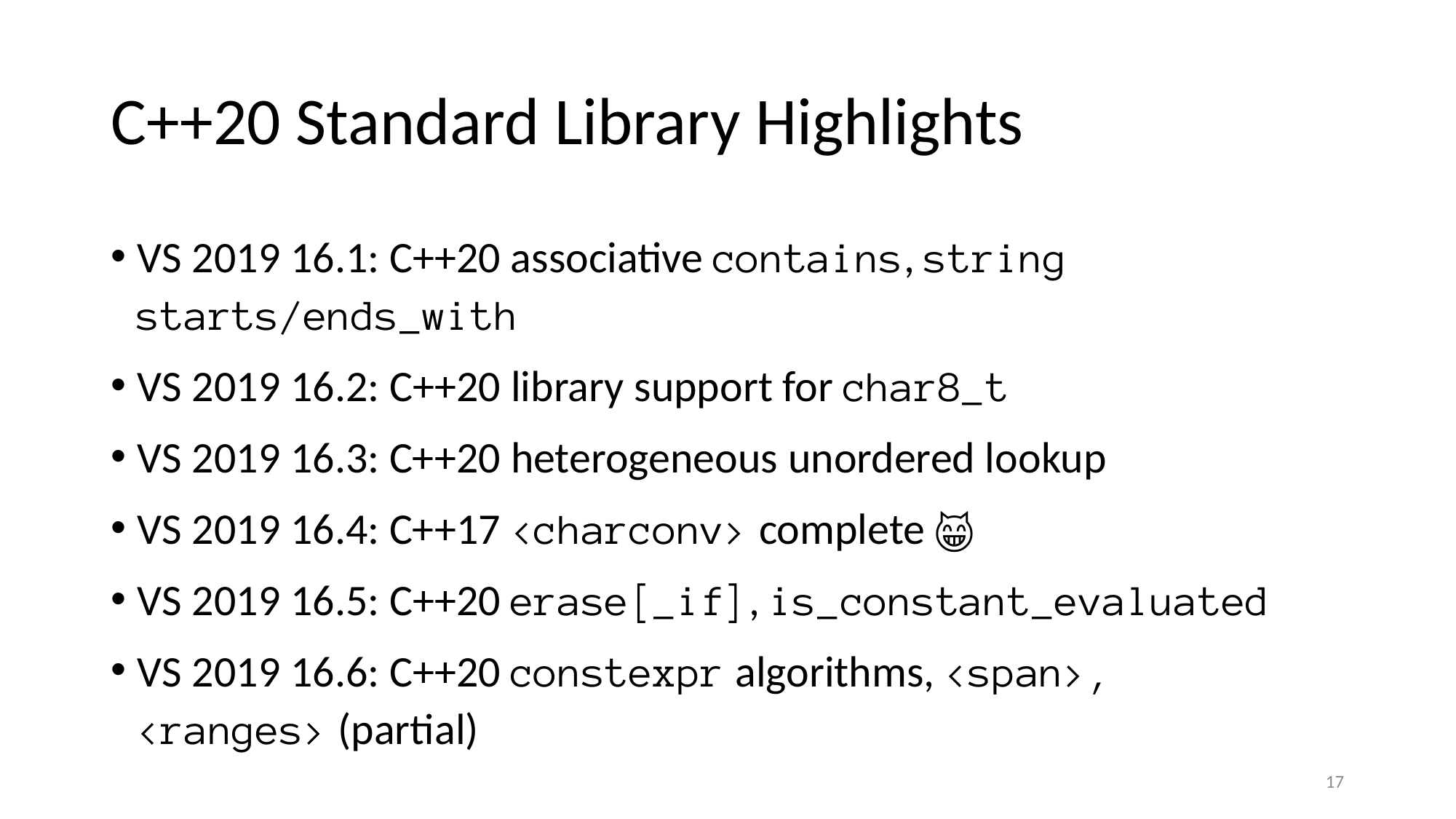

# C++20 Standard Library Highlights
VS 2019 16.1: C++20 associative contains, string starts/ends_with
VS 2019 16.2: C++20 library support for char8_t
VS 2019 16.3: C++20 heterogeneous unordered lookup
VS 2019 16.4: C++17 <charconv> complete 😸
VS 2019 16.5: C++20 erase[_if], is_constant_evaluated
VS 2019 16.6: C++20 constexpr algorithms, <span>,
<ranges> (partial)
17